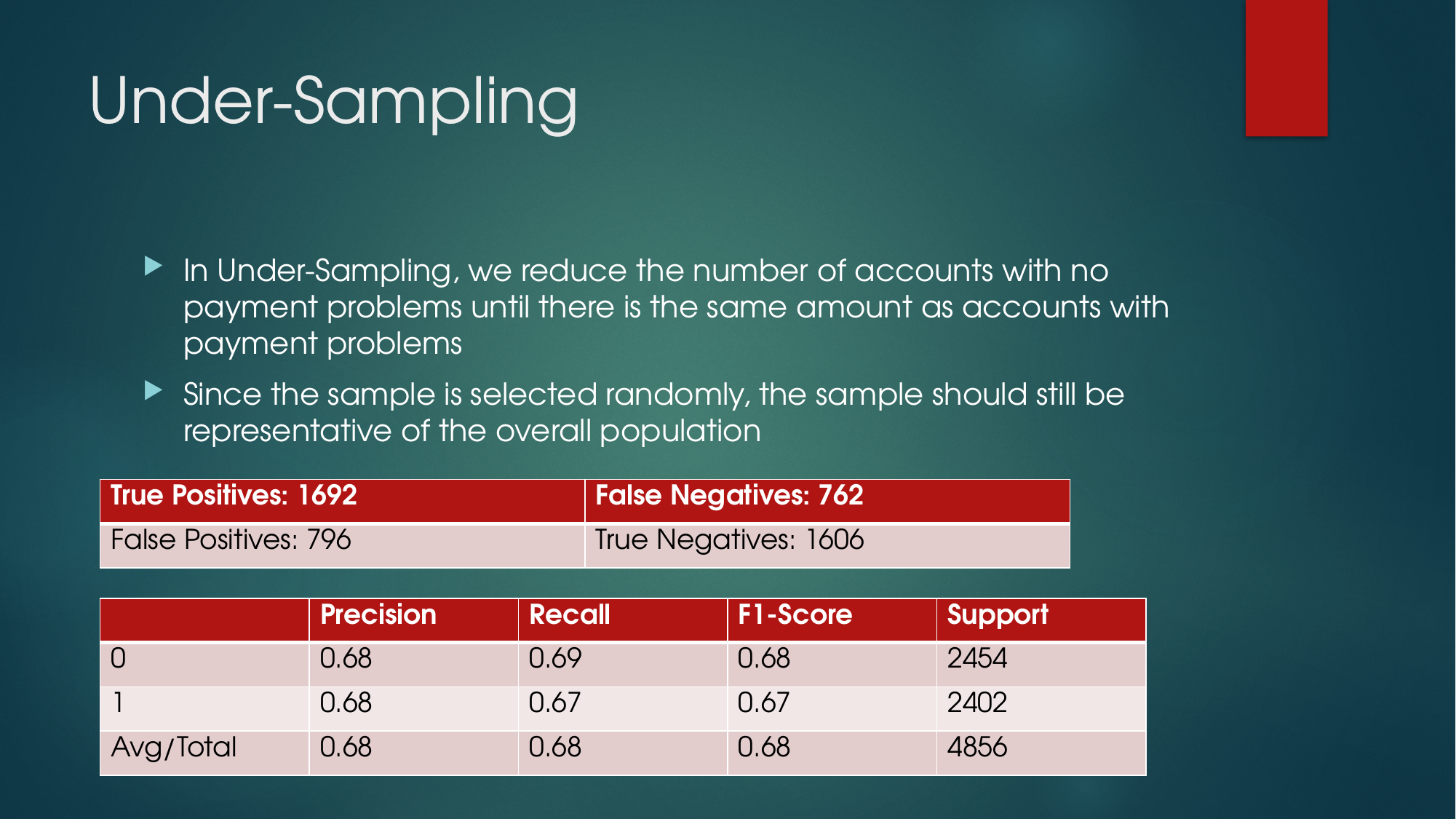

# Under-Sampling
In Under-Sampling, we reduce the number of accounts with no payment problems until there is the same amount as accounts with payment problems
Since the sample is selected randomly, the sample should still be representative of the overall population
| True Positives: 1692 | False Negatives: 762 |
| --- | --- |
| False Positives: 796 | True Negatives: 1606 |
|  | Precision | Recall | F1-Score | Support |
| --- | --- | --- | --- | --- |
| 0 | 0.68 | 0.69 | 0.68 | 2454 |
| 1 | 0.68 | 0.67 | 0.67 | 2402 |
| Avg/Total | 0.68 | 0.68 | 0.68 | 4856 |